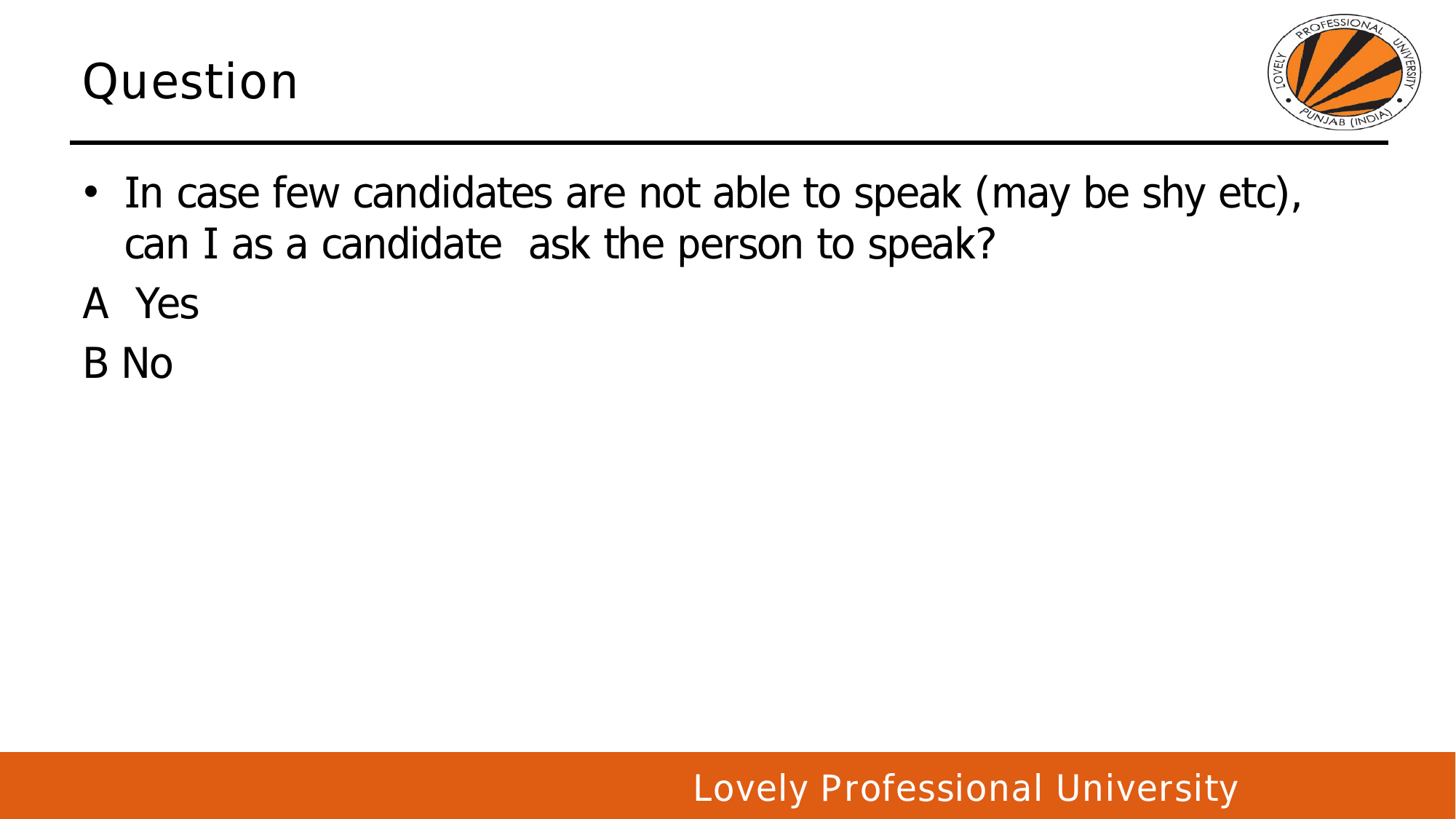

# Question
In case few candidates are not able to speak (may be shy etc), can I as a candidate  ask the person to speak?
A  Yes
B No